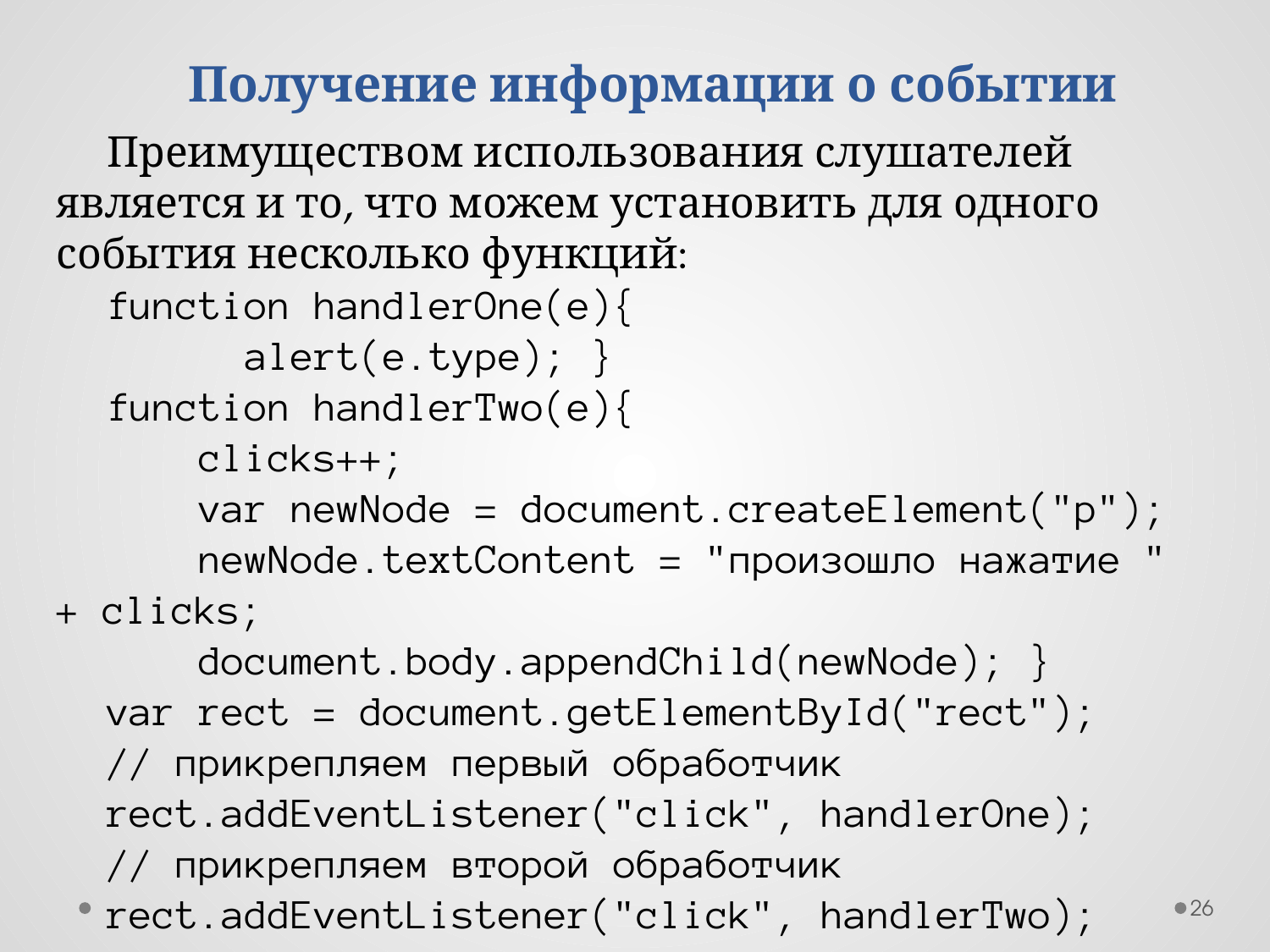

Получение информации о событии
Преимуществом использования слушателей является и то, что можем установить для одного события несколько функций:
function handlerOne(e){
      alert(e.type); }
function handlerTwo(e){
    clicks++;
    var newNode = document.createElement("p");
    newNode.textContent = "произошло нажатие " + clicks;
    document.body.appendChild(newNode); }
var rect = document.getElementById("rect");
// прикрепляем первый обработчик
rect.addEventListener("click", handlerOne);
// прикрепляем второй обработчик
rect.addEventListener("click", handlerTwo);
26